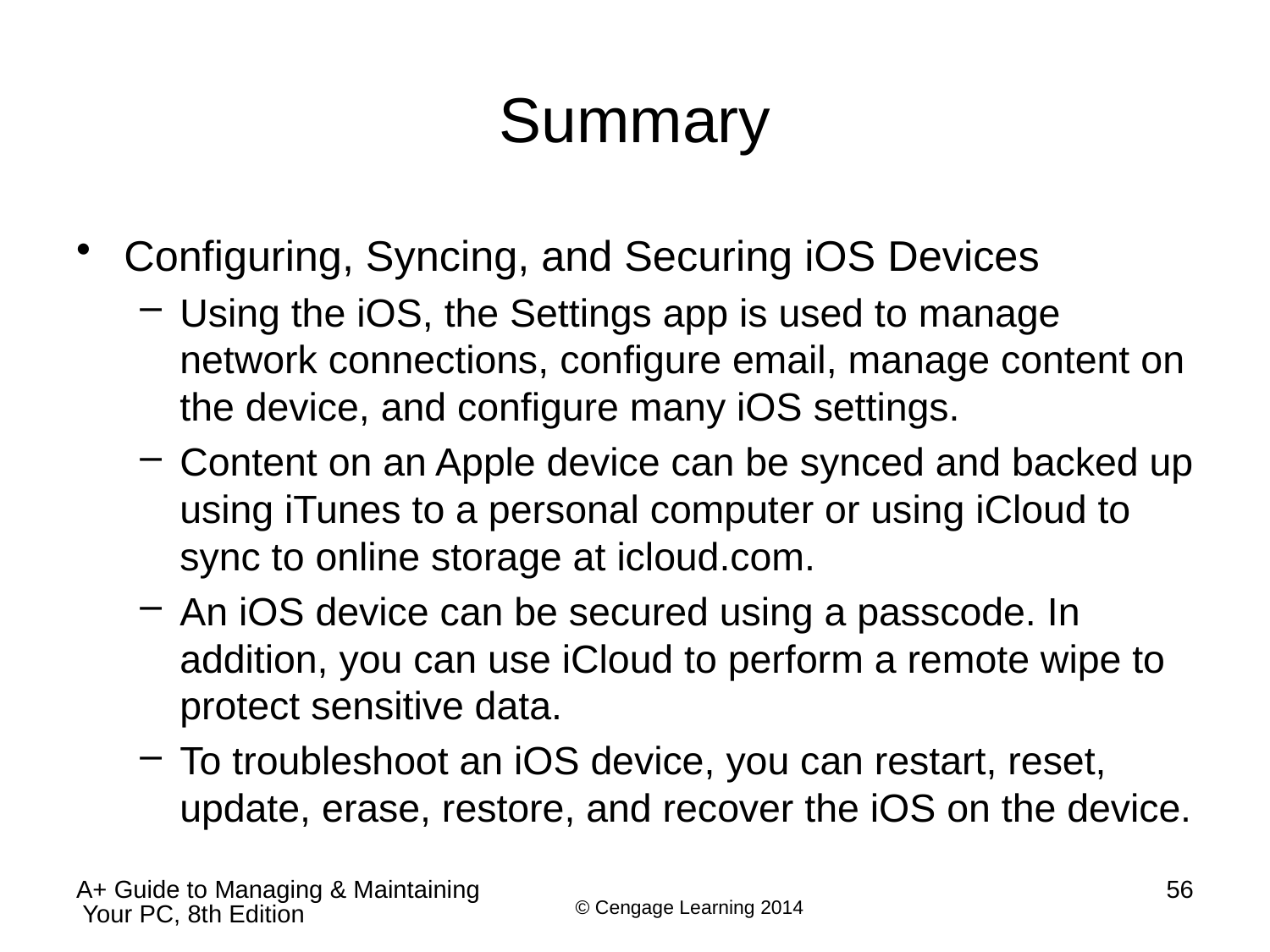

# Summary
Configuring, Syncing, and Securing iOS Devices
Using the iOS, the Settings app is used to manage network connections, configure email, manage content on the device, and configure many iOS settings.
Content on an Apple device can be synced and backed up using iTunes to a personal computer or using iCloud to sync to online storage at icloud.com.
An iOS device can be secured using a passcode. In addition, you can use iCloud to perform a remote wipe to protect sensitive data.
To troubleshoot an iOS device, you can restart, reset, update, erase, restore, and recover the iOS on the device.
A+ Guide to Managing & Maintaining Your PC, 8th Edition
56